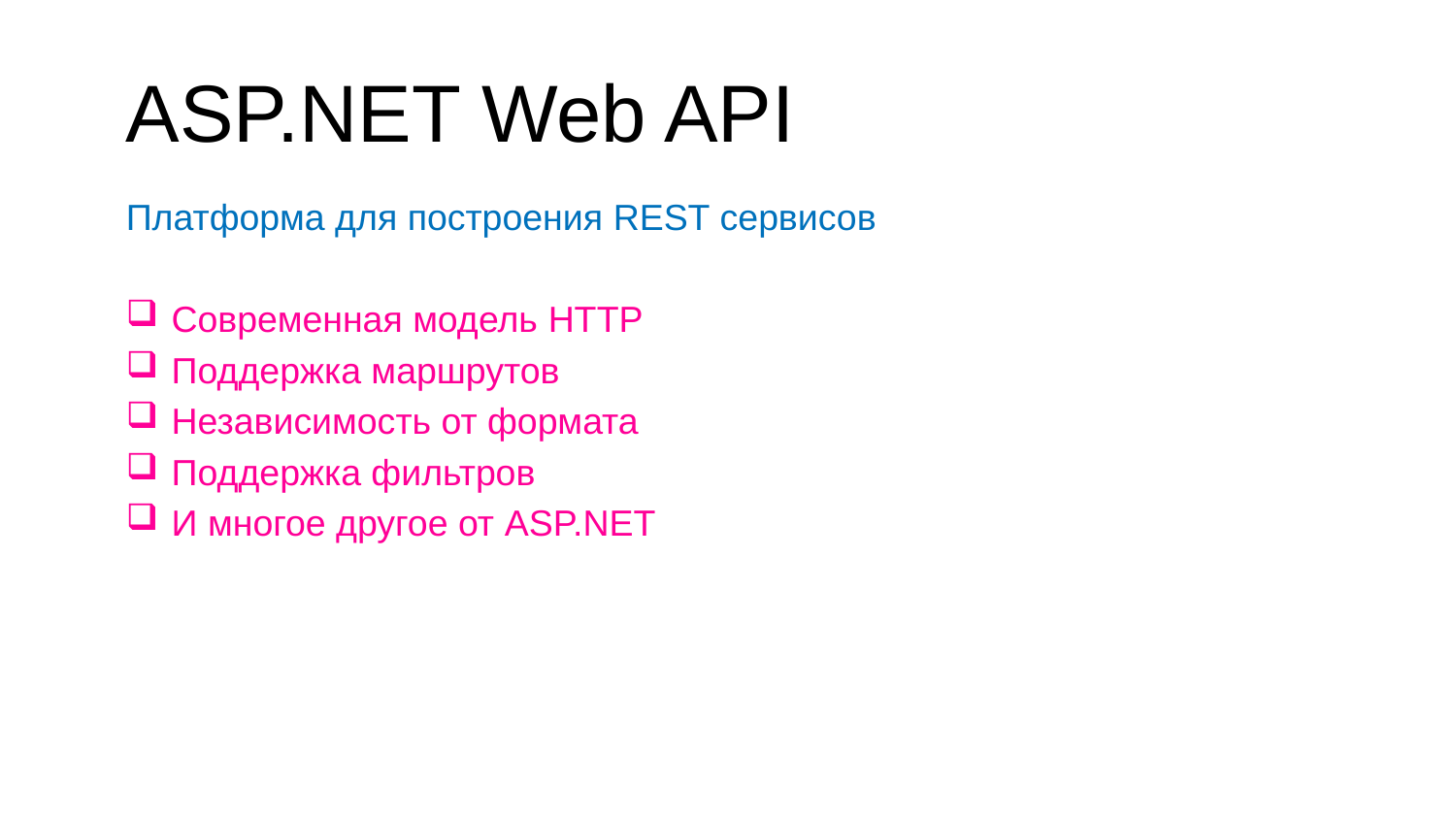

# ASP.NET Web API
Платформа для построения REST сервисов

Современная модель HTTP
Поддержка маршрутов
Независимость от формата
Поддержка фильтров
И многое другое от ASP.NET